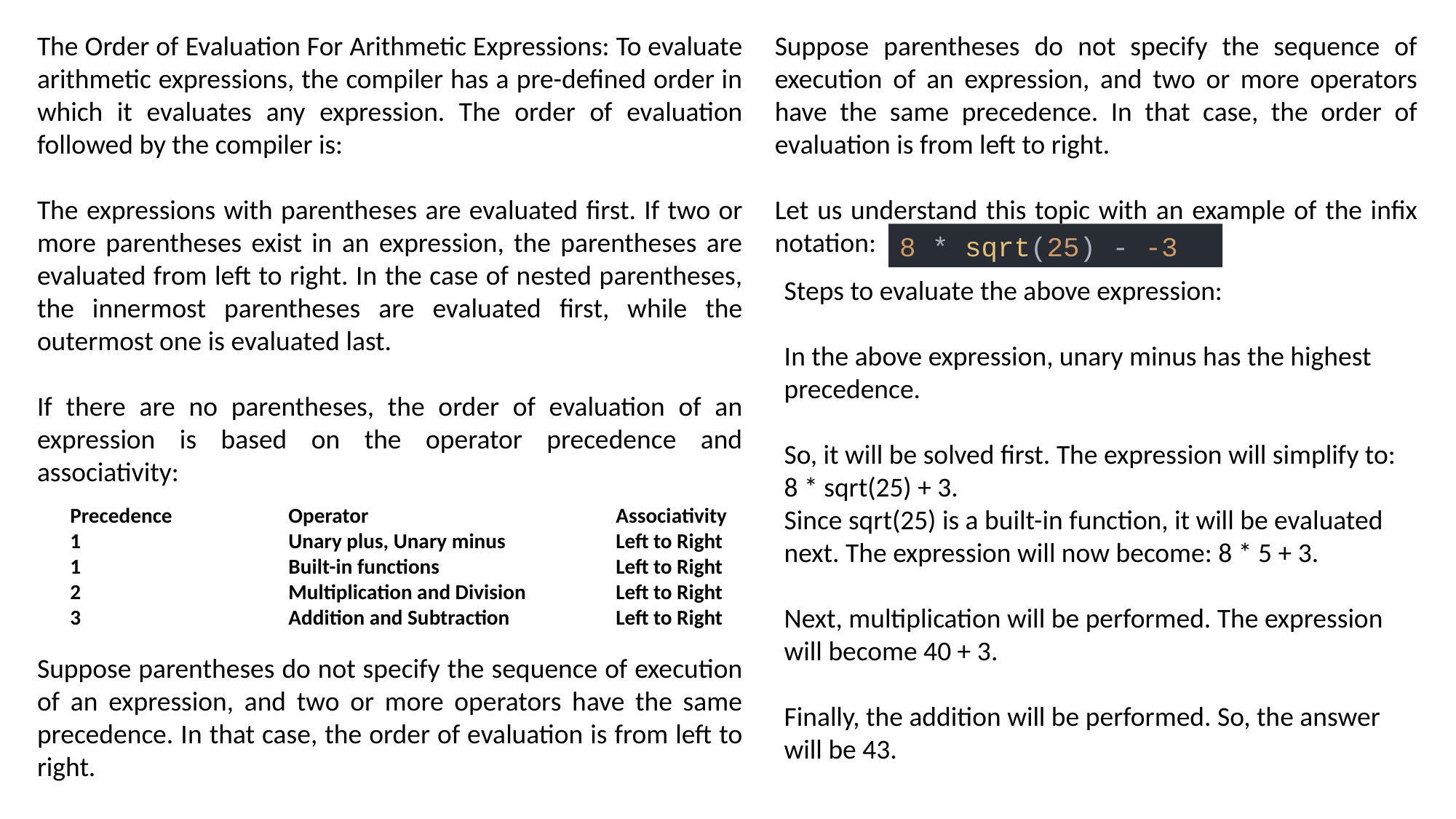

The Order of Evaluation For Arithmetic Expressions: To evaluate arithmetic expressions, the compiler has a pre-defined order in which it evaluates any expression. The order of evaluation followed by the compiler is:

The expressions with parentheses are evaluated first. If two or more parentheses exist in an expression, the parentheses are evaluated from left to right. In the case of nested parentheses, the innermost parentheses are evaluated first, while the outermost one is evaluated last.

If there are no parentheses, the order of evaluation of an expression is based on the operator precedence and associativity:

Suppose parentheses do not specify the sequence of execution of an expression, and two or more operators have the same precedence. In that case, the order of evaluation is from left to right.
Suppose parentheses do not specify the sequence of execution of an expression, and two or more operators have the same precedence. In that case, the order of evaluation is from left to right.

Let us understand this topic with an example of the infix notation:
8 * sqrt(25) - -3
Steps to evaluate the above expression:

In the above expression, unary minus has the highest precedence.

So, it will be solved first. The expression will simplify to: 8 * sqrt(25) + 3.
Since sqrt(25) is a built-in function, it will be evaluated next. The expression will now become: 8 * 5 + 3.

Next, multiplication will be performed. The expression will become 40 + 3.

Finally, the addition will be performed. So, the answer will be 43.
Precedence		Operator			Associativity
1		Unary plus, Unary minus		Left to Right
1		Built-in functions		Left to Right
2		Multiplication and Division	Left to Right
3		Addition and Subtraction	Left to Right